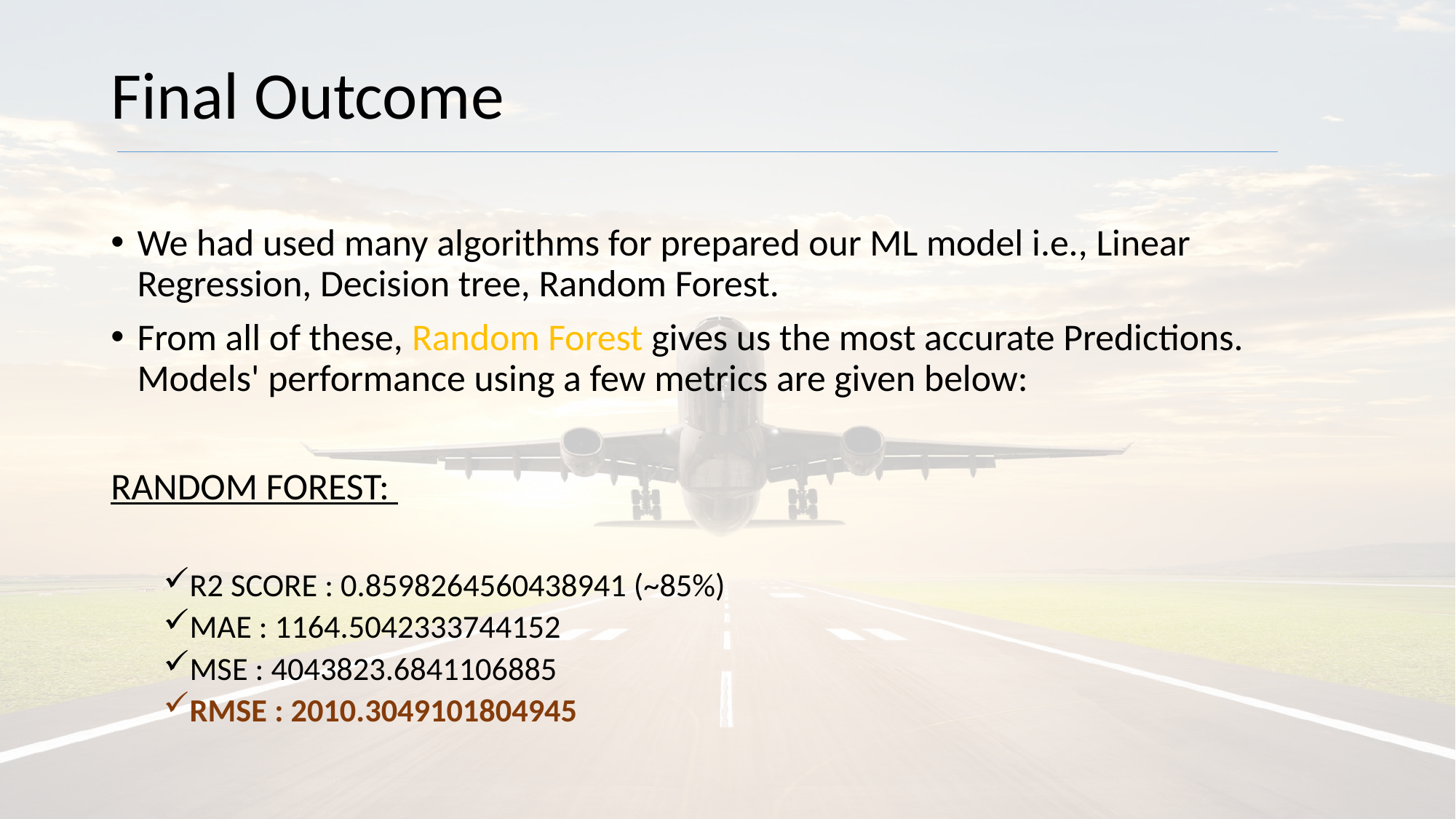

# Final Outcome
We had used many algorithms for prepared our ML model i.e., Linear Regression, Decision tree, Random Forest.
From all of these, Random Forest gives us the most accurate Predictions. Models' performance using a few metrics are given below:

RANDOM FOREST:

R2 SCORE : 0.8598264560438941 (~85%)
MAE : 1164.5042333744152
MSE : 4043823.6841106885
RMSE : 2010.3049101804945